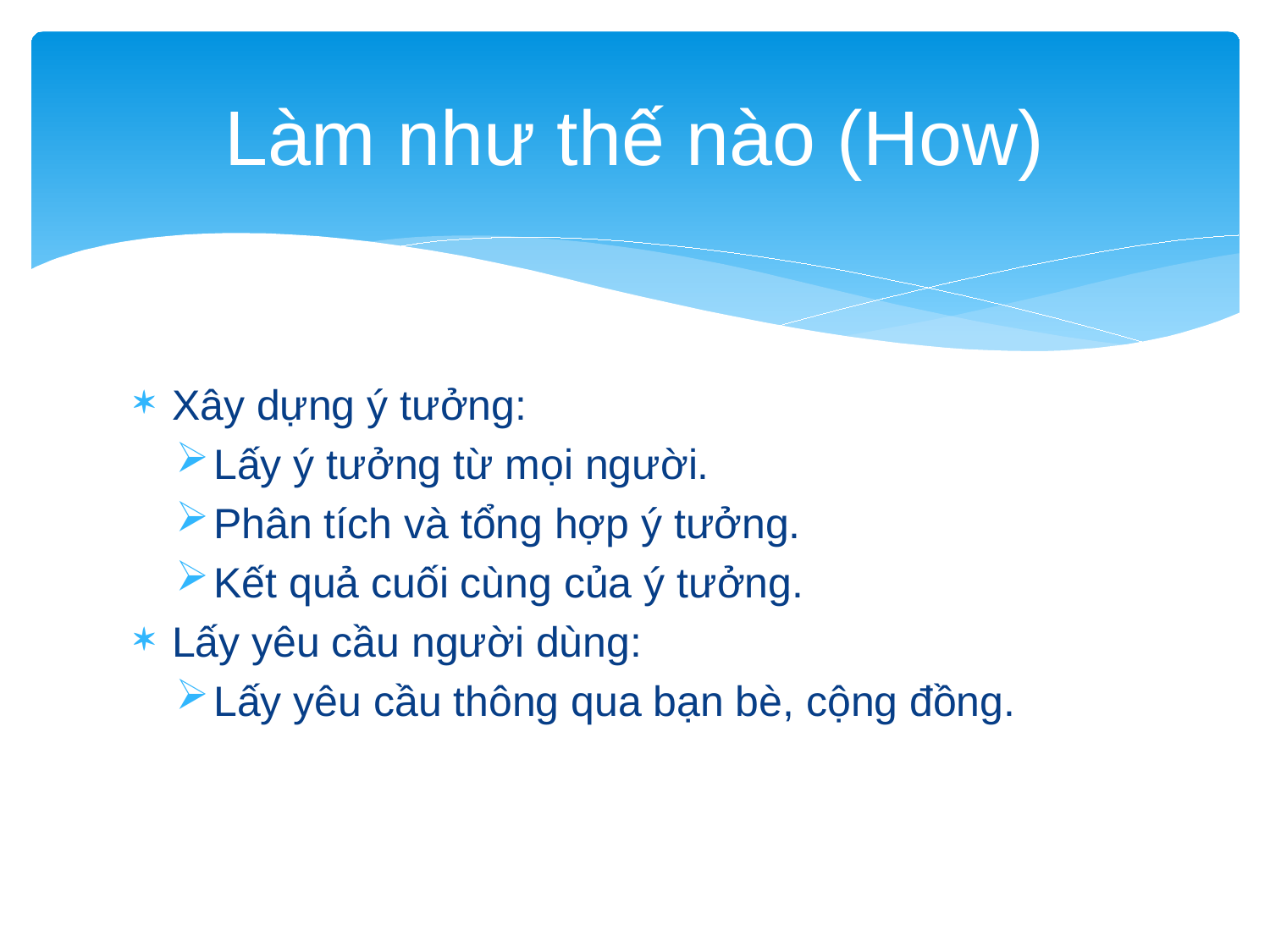

# Làm như thế nào (How)
Xây dựng ý tưởng:
Lấy ý tưởng từ mọi người.
Phân tích và tổng hợp ý tưởng.
Kết quả cuối cùng của ý tưởng.
Lấy yêu cầu người dùng:
Lấy yêu cầu thông qua bạn bè, cộng đồng.